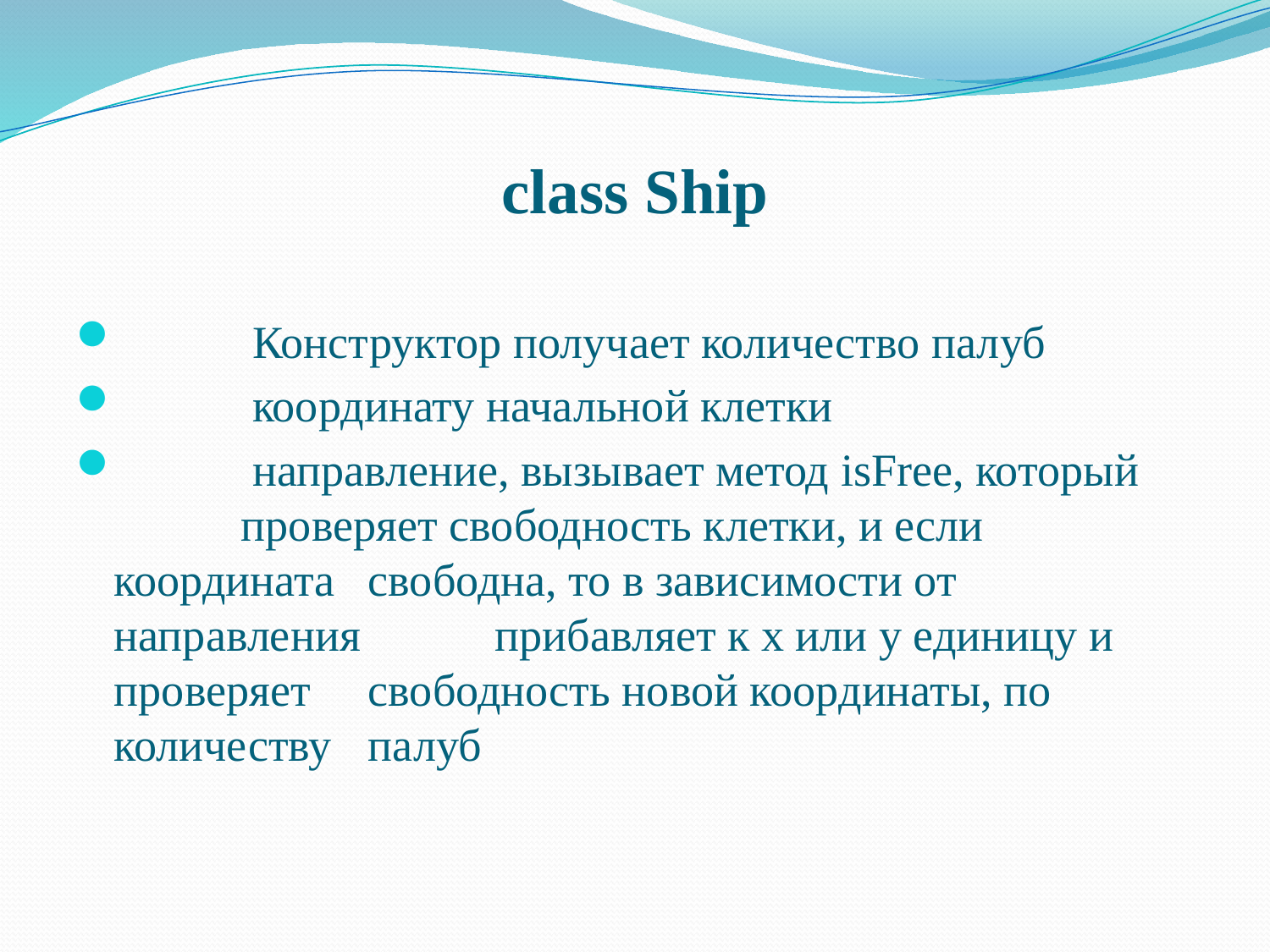

# class Ship
	 Конструктор получает количество палуб
	 координату начальной клетки
 	 направление, вызывает метод isFree, который 	проверяет свободность клетки, и если координата 	свободна, то в зависимости от направления 	прибавляет к x или y единицу и проверяет 	свободность новой координаты, по количеству 	палуб